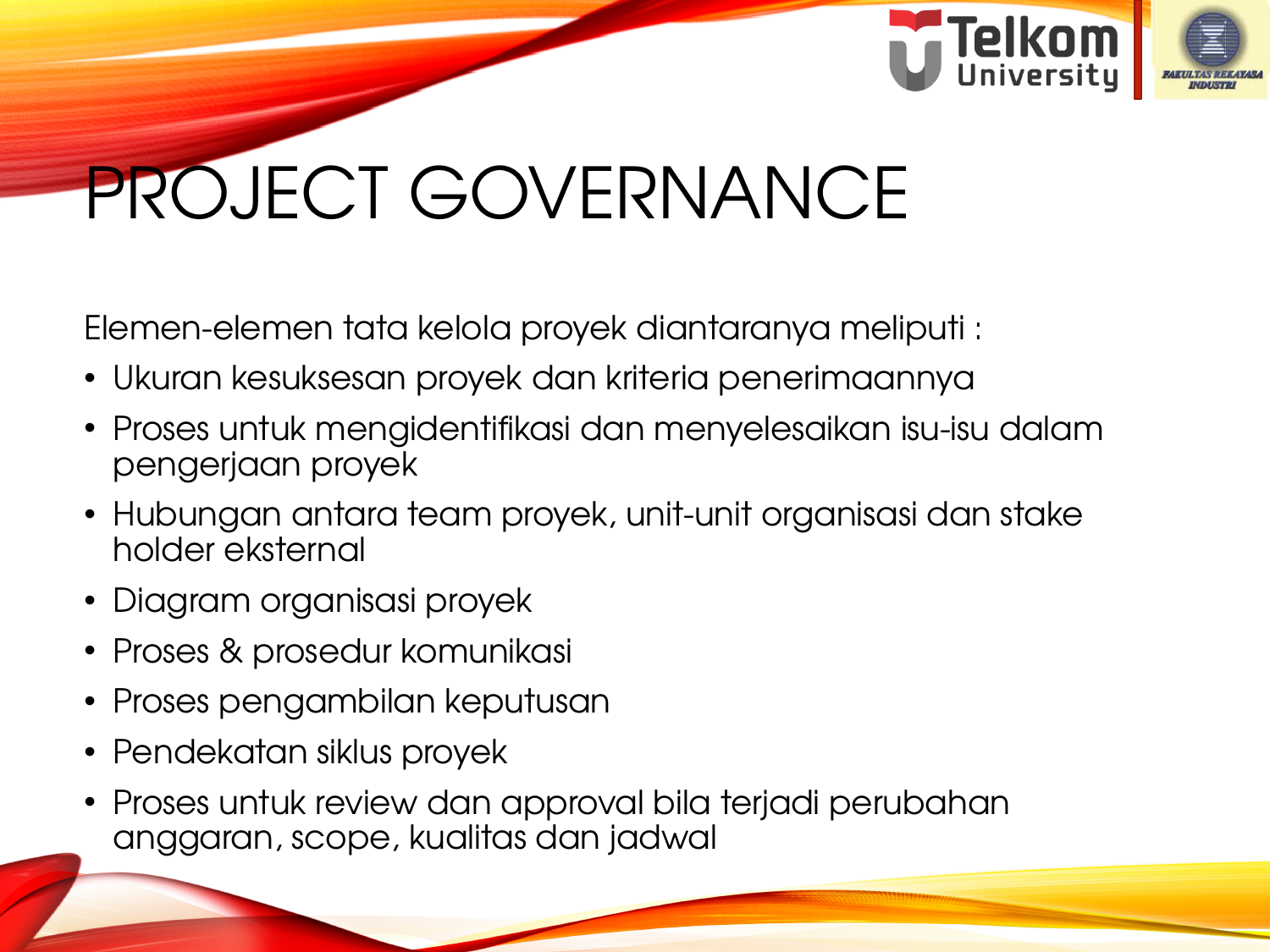

# Project governance
Elemen-elemen tata kelola proyek diantaranya meliputi :
Ukuran kesuksesan proyek dan kriteria penerimaannya
Proses untuk mengidentifikasi dan menyelesaikan isu-isu dalam pengerjaan proyek
Hubungan antara team proyek, unit-unit organisasi dan stake holder eksternal
Diagram organisasi proyek
Proses & prosedur komunikasi
Proses pengambilan keputusan
Pendekatan siklus proyek
Proses untuk review dan approval bila terjadi perubahan anggaran, scope, kualitas dan jadwal